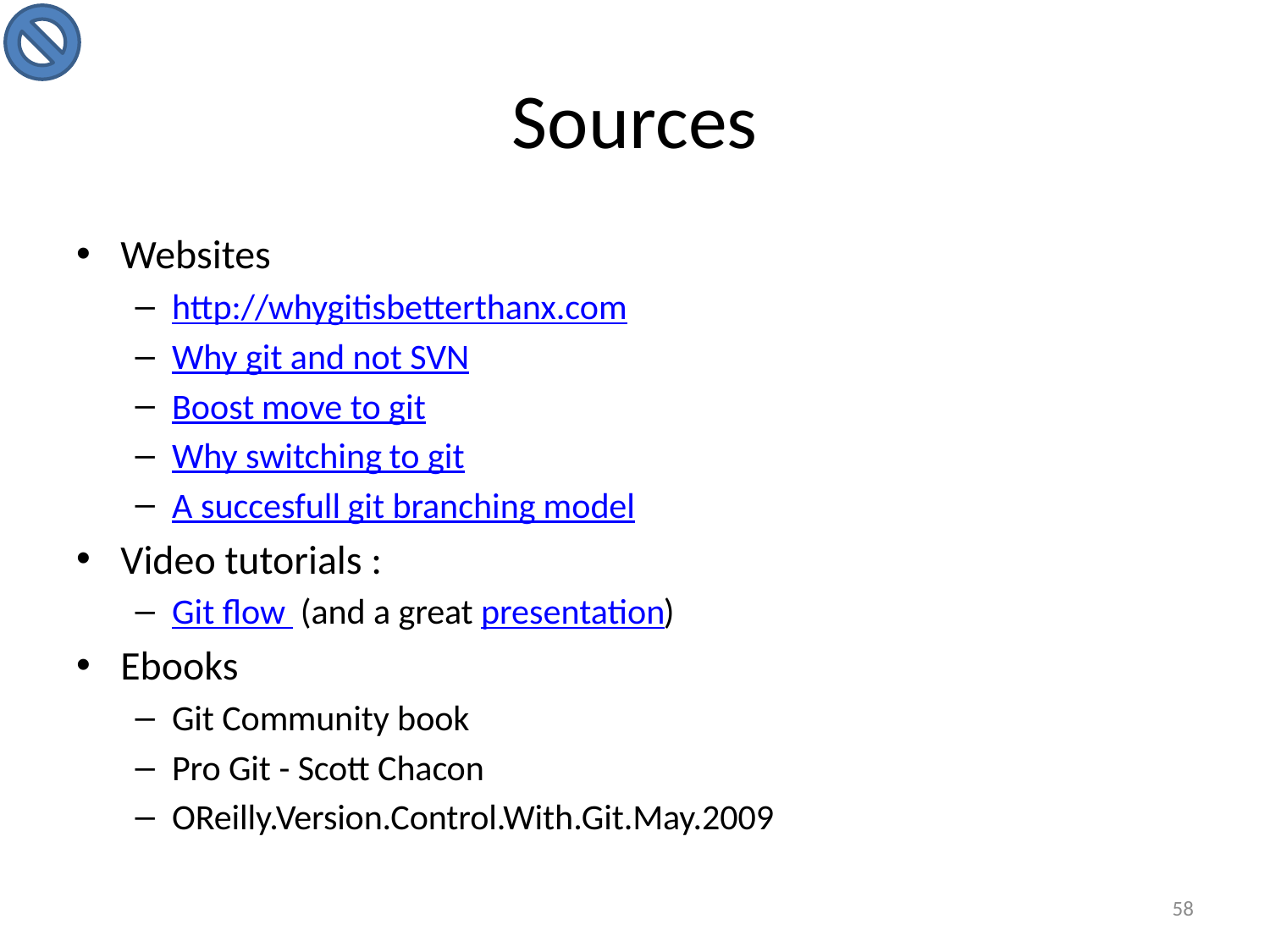

# Sources
Websites
http://whygitisbetterthanx.com
Why git and not SVN
Boost move to git
Why switching to git
A succesfull git branching model
Video tutorials :
Git flow  (and a great presentation)
Ebooks
Git Community book
Pro Git - Scott Chacon
OReilly.Version.Control.With.Git.May.2009
58